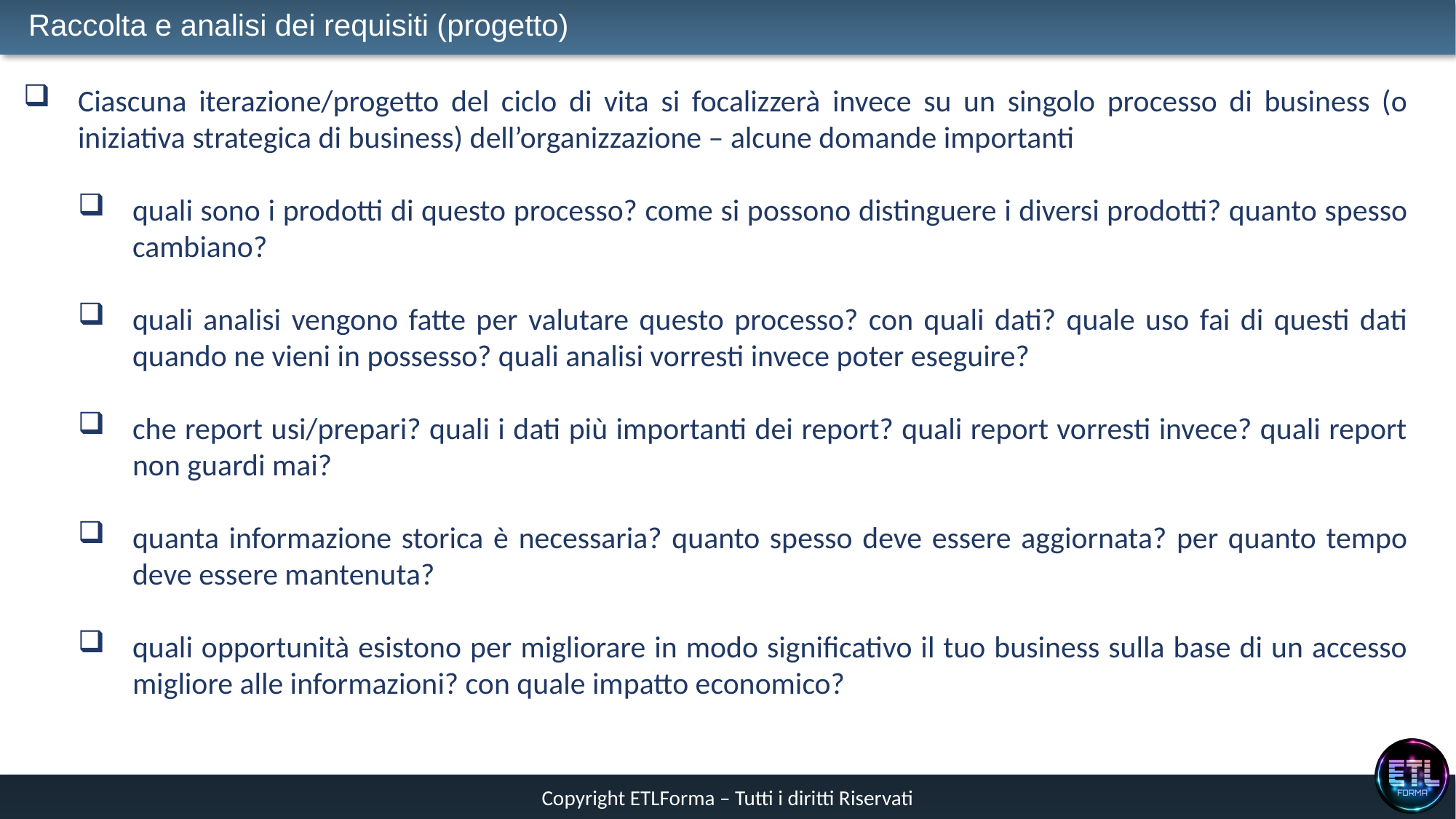

# Raccolta e analisi dei requisiti (progetto)
Ciascuna iterazione/progetto del ciclo di vita si focalizzerà invece su un singolo processo di business (o iniziativa strategica di business) dell’organizzazione – alcune domande importanti

quali sono i prodotti di questo processo? come si possono distinguere i diversi prodotti? quanto spesso cambiano?

quali analisi vengono fatte per valutare questo processo? con quali dati? quale uso fai di questi dati quando ne vieni in possesso? quali analisi vorresti invece poter eseguire?

che report usi/prepari? quali i dati più importanti dei report? quali report vorresti invece? quali report non guardi mai?

quanta informazione storica è necessaria? quanto spesso deve essere aggiornata? per quanto tempo deve essere mantenuta?

quali opportunità esistono per migliorare in modo significativo il tuo business sulla base di un accesso migliore alle informazioni? con quale impatto economico?